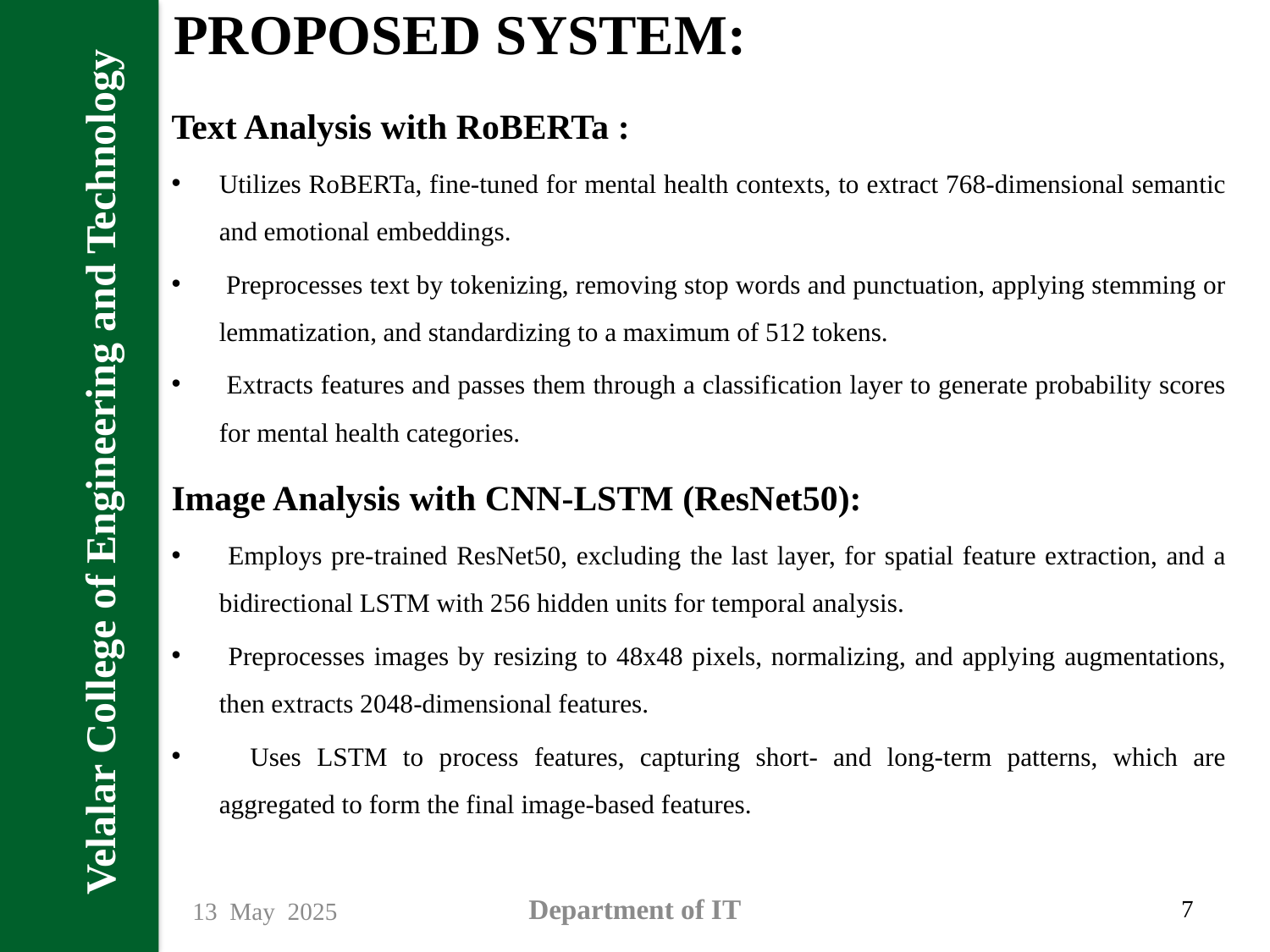

Velalar College of Engineering and Technology
# PROPOSED SYSTEM:
Text Analysis with RoBERTa :
Utilizes RoBERTa, fine-tuned for mental health contexts, to extract 768-dimensional semantic and emotional embeddings.
 Preprocesses text by tokenizing, removing stop words and punctuation, applying stemming or lemmatization, and standardizing to a maximum of 512 tokens.
 Extracts features and passes them through a classification layer to generate probability scores for mental health categories.
Image Analysis with CNN-LSTM (ResNet50):
 Employs pre-trained ResNet50, excluding the last layer, for spatial feature extraction, and a bidirectional LSTM with 256 hidden units for temporal analysis.
 Preprocesses images by resizing to 48x48 pixels, normalizing, and applying augmentations, then extracts 2048-dimensional features.
  Uses LSTM to process features, capturing short- and long-term patterns, which are aggregated to form the final image-based features.
Department of IT
7
13  May  2025